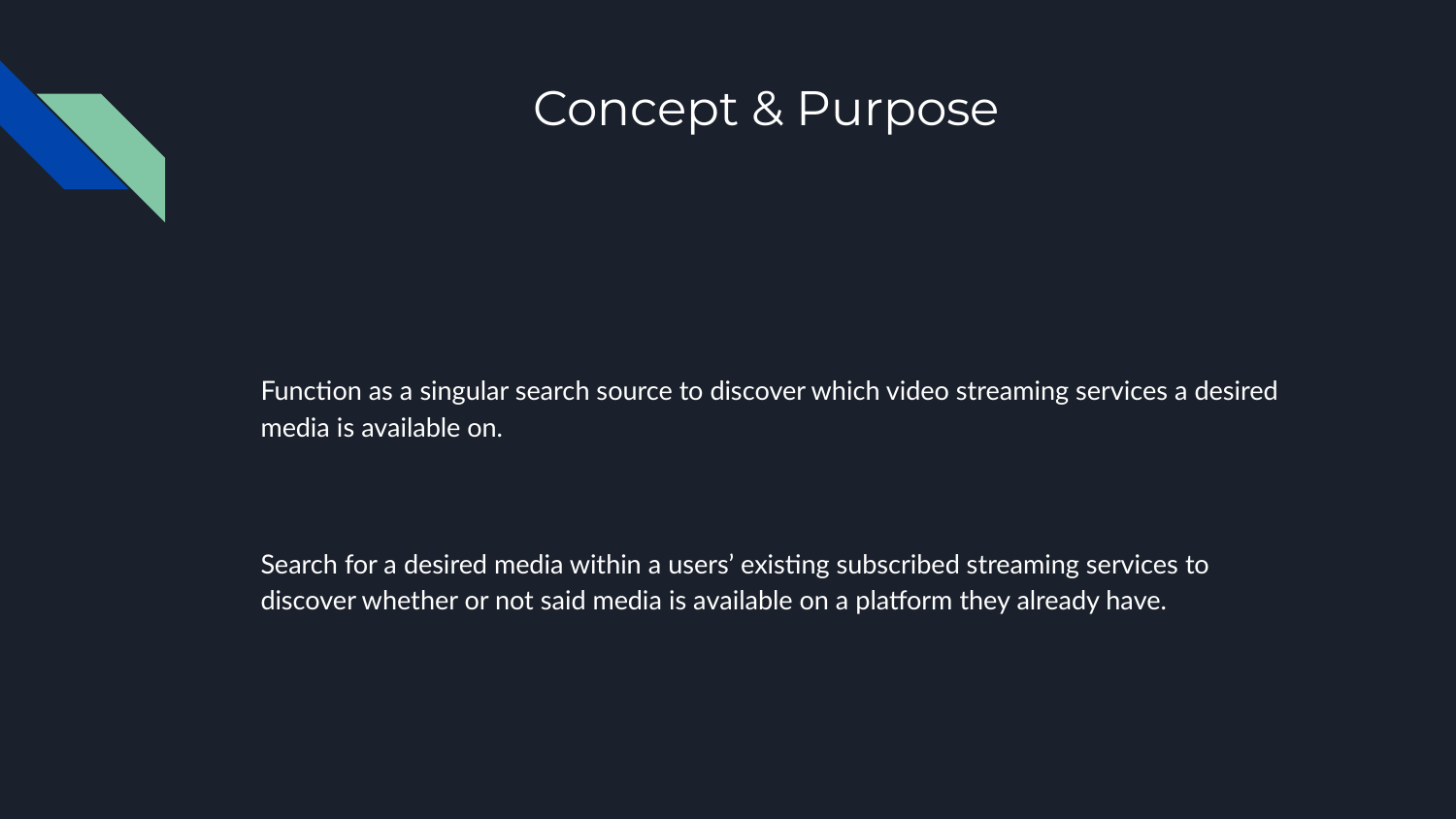

# Concept & Purpose

Function as a singular search source to discover which video streaming services a desired media is available on.

Search for a desired media within a users’ existing subscribed streaming services to discover whether or not said media is available on a platform they already have.